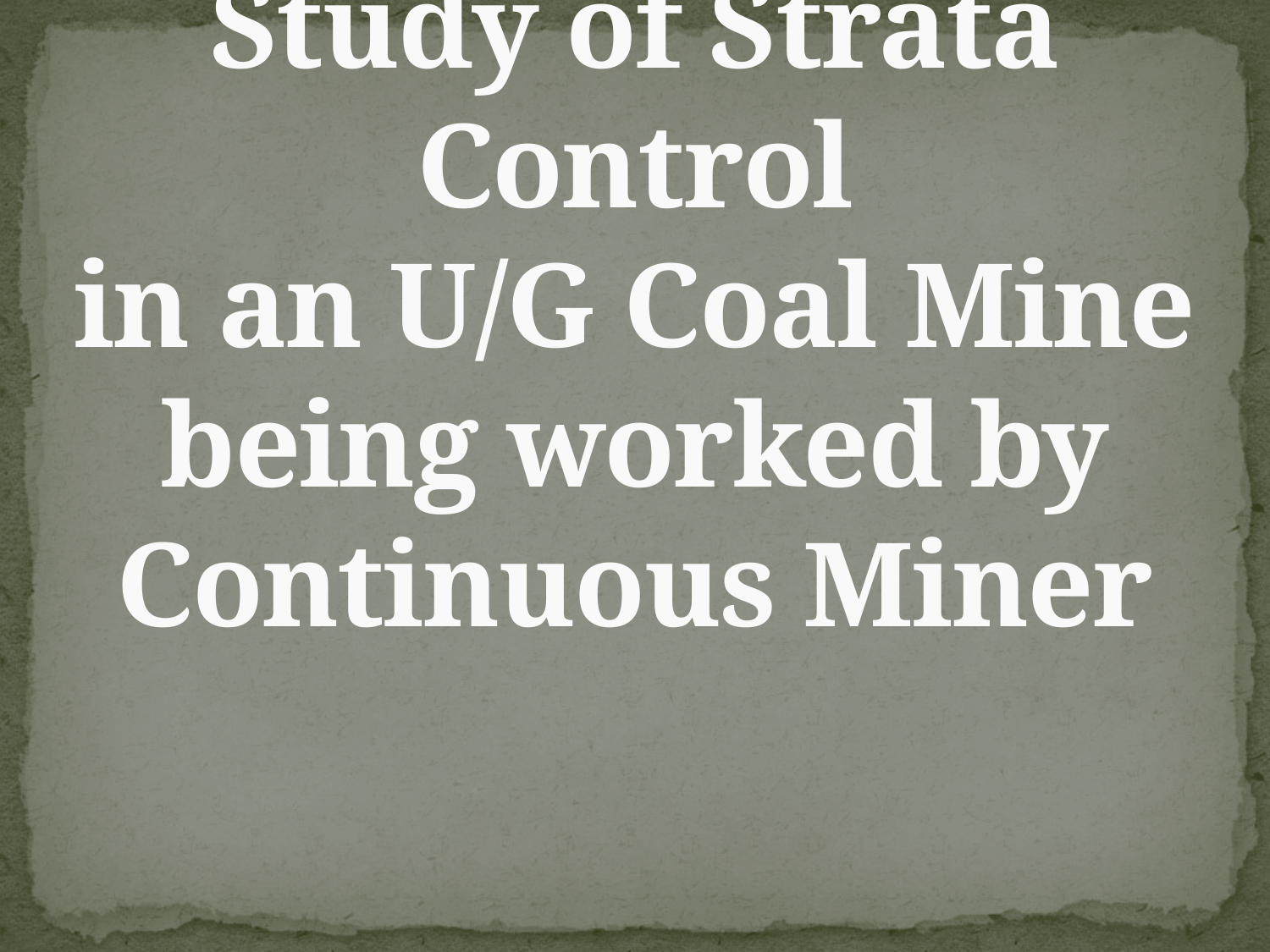

# Study of Strata Control in an U/G Coal Mine being worked by Continuous Miner